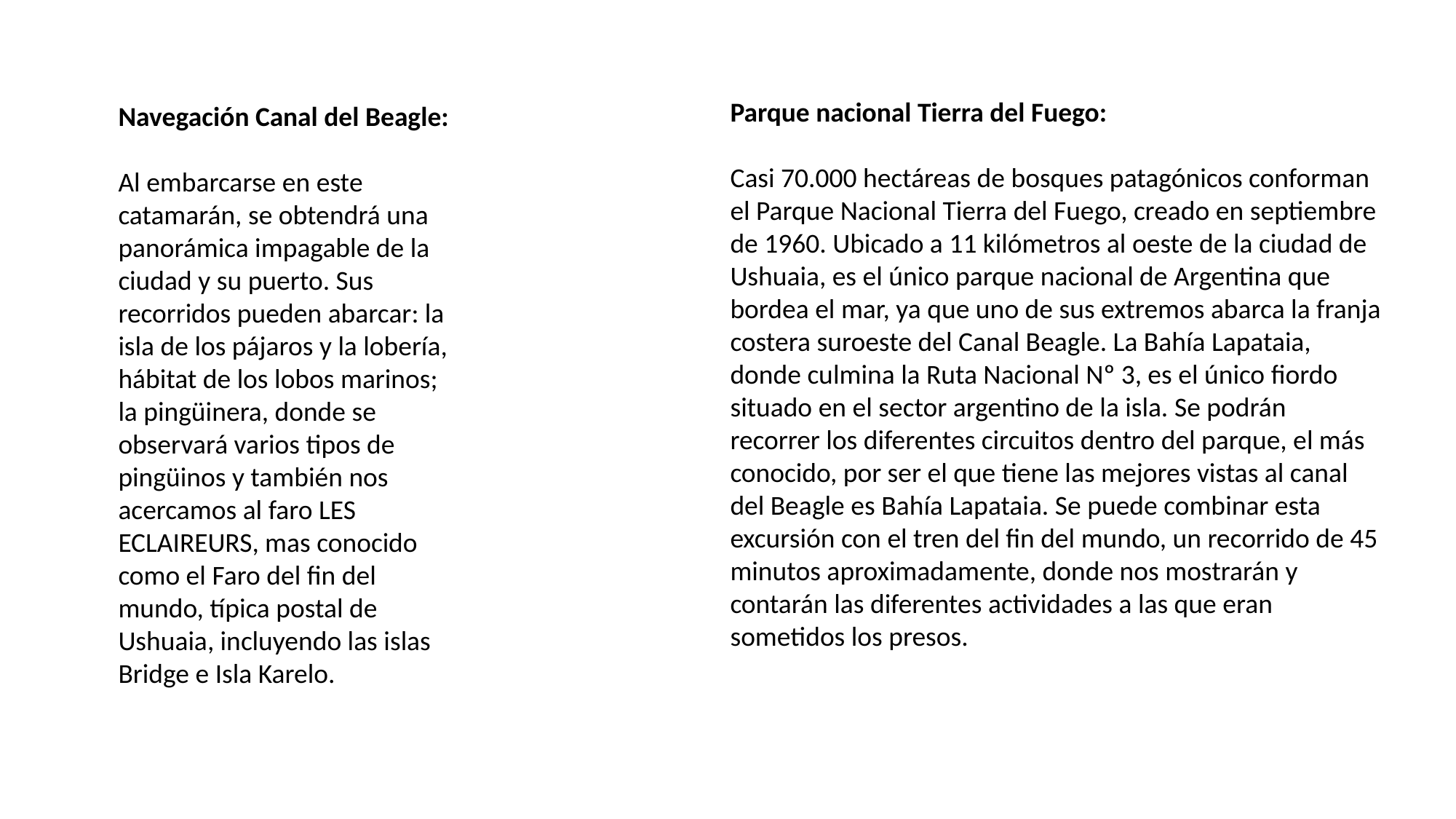

Parque nacional Tierra del Fuego:

Casi 70.000 hectáreas de bosques patagónicos conforman el Parque Nacional Tierra del Fuego, creado en septiembre de 1960. Ubicado a 11 kilómetros al oeste de la ciudad de Ushuaia, es el único parque nacional de Argentina que bordea el mar, ya que uno de sus extremos abarca la franja costera suroeste del Canal Beagle. La Bahía Lapataia, donde culmina la Ruta Nacional Nº 3, es el único fiordo situado en el sector argentino de la isla. Se podrán recorrer los diferentes circuitos dentro del parque, el más conocido, por ser el que tiene las mejores vistas al canal del Beagle es Bahía Lapataia. Se puede combinar esta excursión con el tren del fin del mundo, un recorrido de 45 minutos aproximadamente, donde nos mostrarán y contarán las diferentes actividades a las que eran sometidos los presos.

Navegación Canal del Beagle:

Al embarcarse en este catamarán, se obtendrá una panorámica impagable de la ciudad y su puerto. Sus recorridos pueden abarcar: la isla de los pájaros y la lobería, hábitat de los lobos marinos; la pingüinera, donde se observará varios tipos de pingüinos y también nos acercamos al faro LES ECLAIREURS, mas conocido como el Faro del fin del mundo, típica postal de Ushuaia, incluyendo las islas Bridge e Isla Karelo.